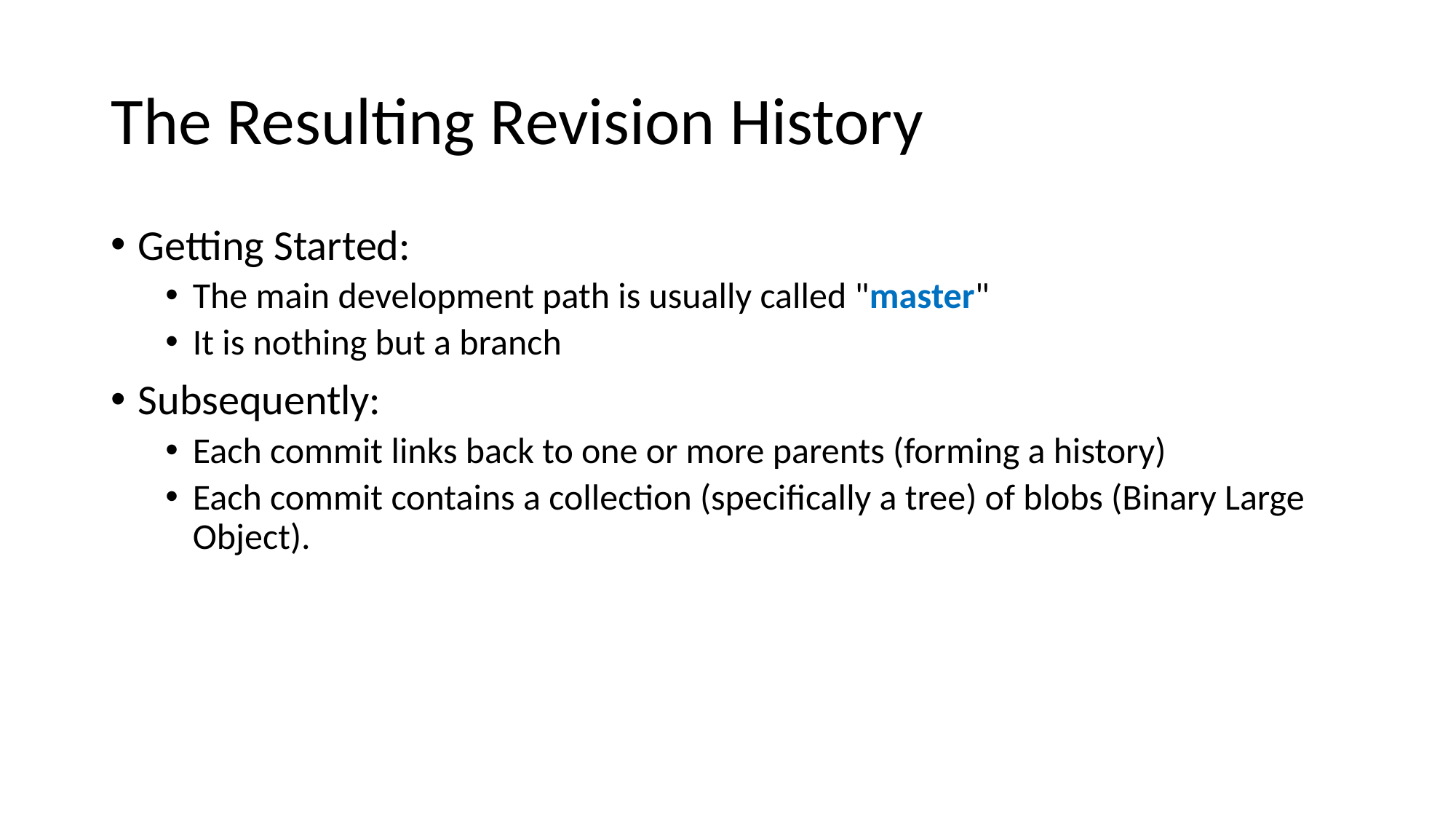

# The Resulting Revision History
Getting Started:
The main development path is usually called "master"
It is nothing but a branch
Subsequently:
Each commit links back to one or more parents (forming a history)
Each commit contains a collection (specifically a tree) of blobs (Binary Large Object).